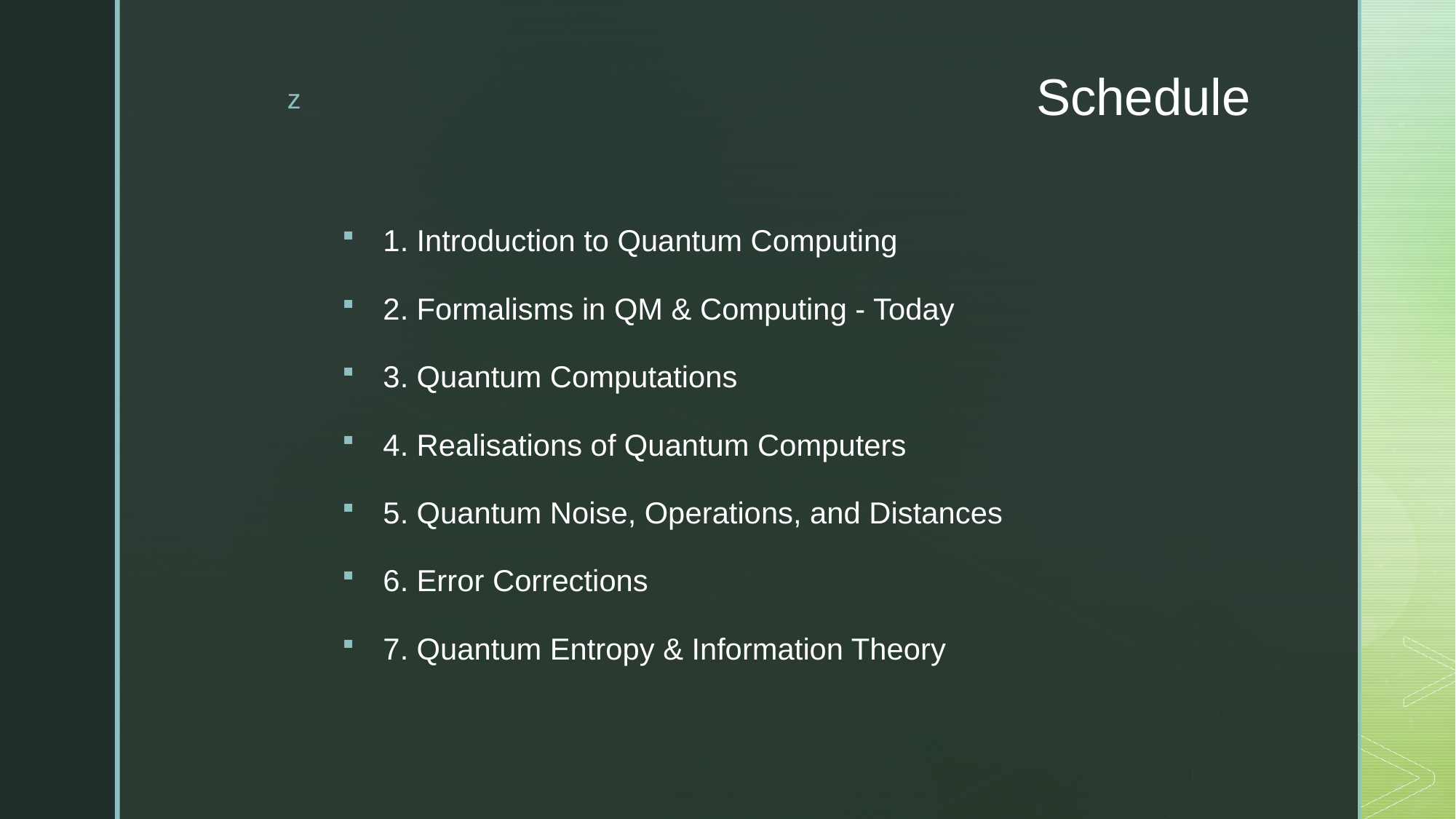

# Schedule
1. Introduction to Quantum Computing
2. Formalisms in QM & Computing - Today
3. Quantum Computations
4. Realisations of Quantum Computers
5. Quantum Noise, Operations, and Distances
6. Error Corrections
7. Quantum Entropy & Information Theory